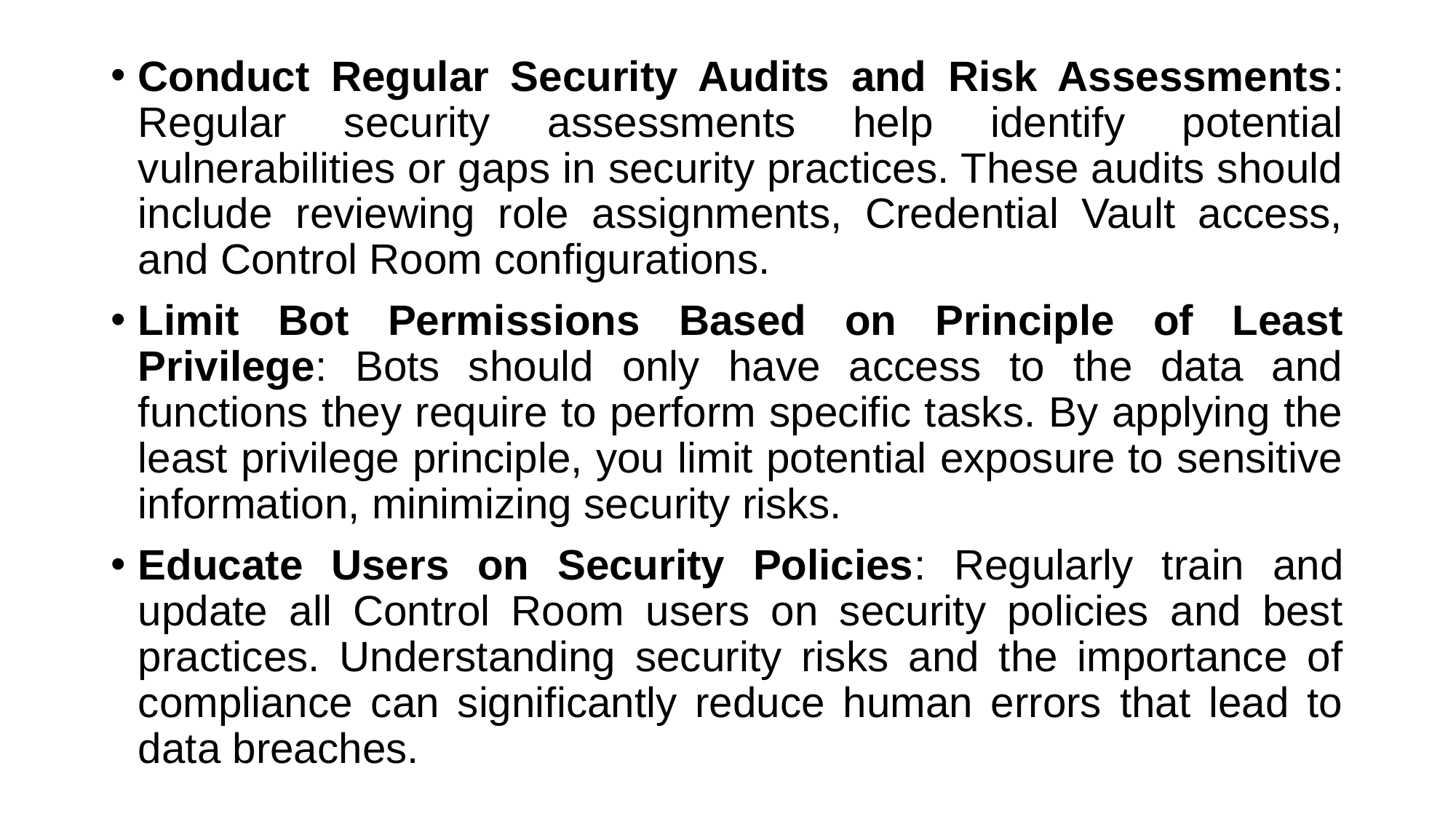

Conduct Regular Security Audits and Risk Assessments: Regular security assessments help identify potential vulnerabilities or gaps in security practices. These audits should include reviewing role assignments, Credential Vault access, and Control Room configurations.
Limit Bot Permissions Based on Principle of Least Privilege: Bots should only have access to the data and functions they require to perform specific tasks. By applying the least privilege principle, you limit potential exposure to sensitive information, minimizing security risks.
Educate Users on Security Policies: Regularly train and update all Control Room users on security policies and best practices. Understanding security risks and the importance of compliance can significantly reduce human errors that lead to data breaches.